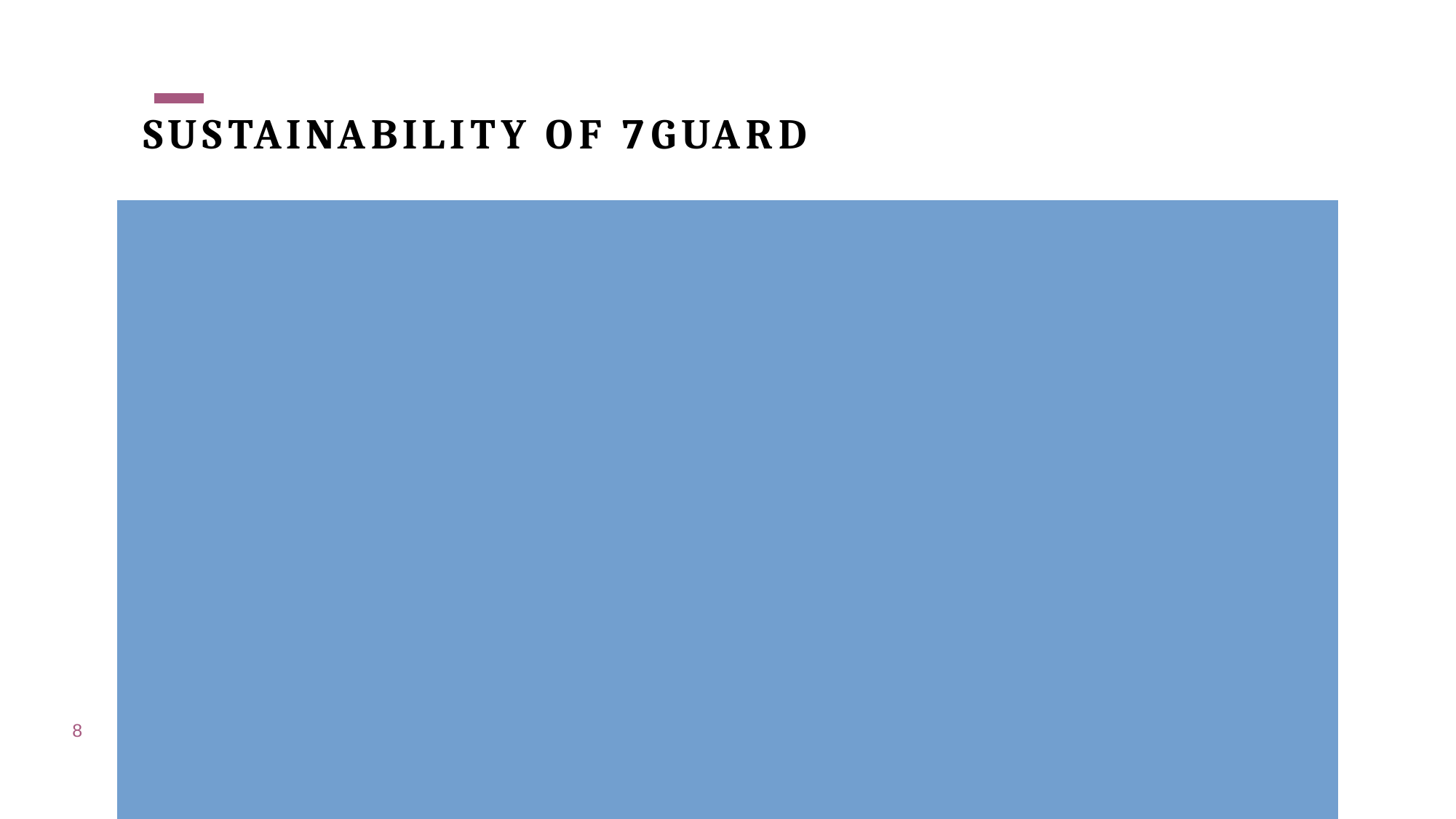

# Sustainability of 7guard
Environment Sustainability: Digitalizing vaccine records and the online appointments minimizes paper usage and energy.
Social Sustainability: The vaccination reminders enables timely vaccinations to improve healthcare of the children. The advices provided by the system educate and spread awareness about the vaccinations. Feedback from the users ensure good interactions between the users and system while improving user satisfaction.
Economic Sustainability: Automated process reduce administrative costs for healthcare providers. Streamlined operations reduce errors, save time, and manage resources resulting long-term economic benefits.

8